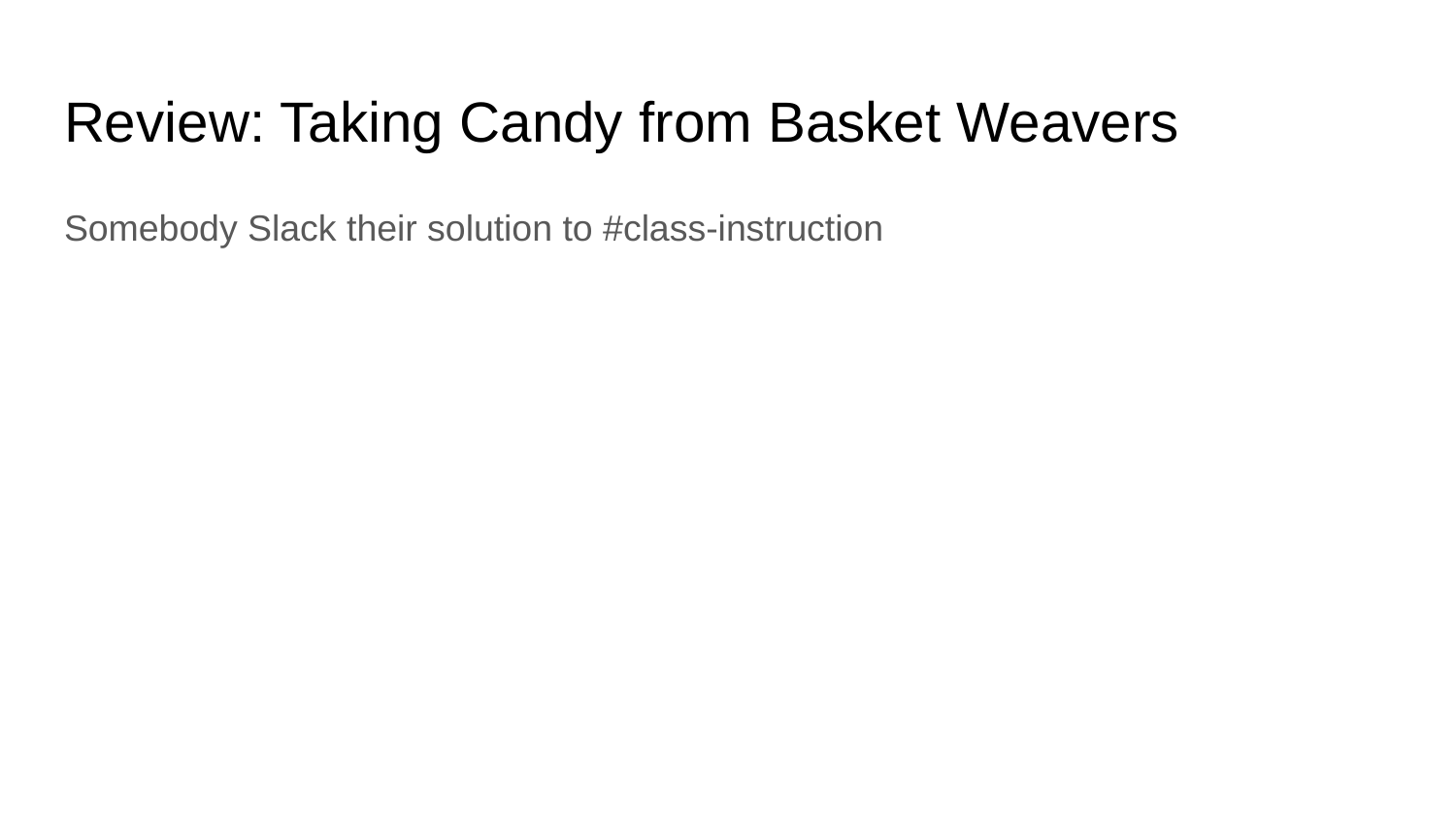

# Review: Taking Candy from Basket Weavers
Somebody Slack their solution to #class-instruction